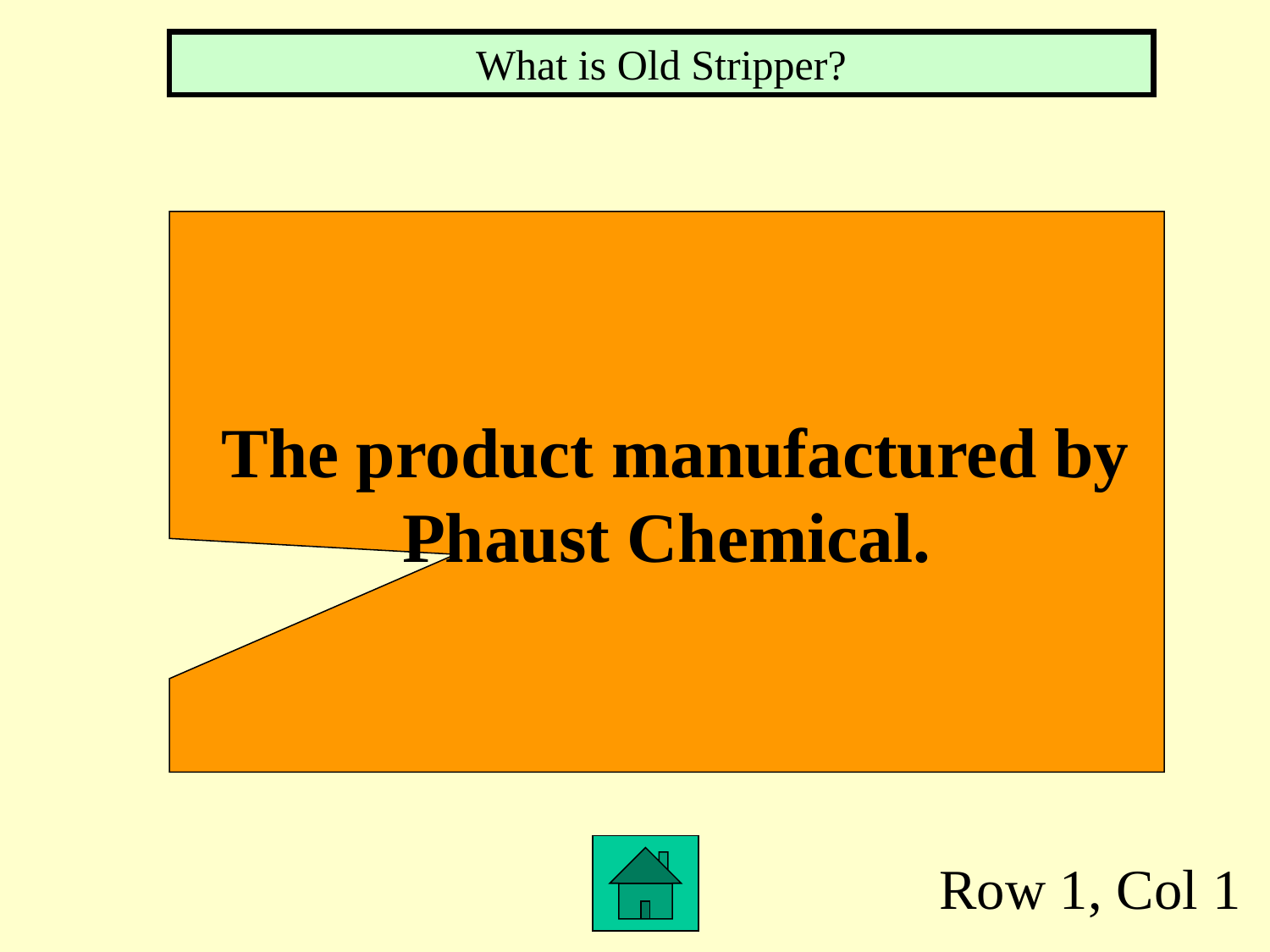

What is Old Stripper?
 The product manufactured by
Phaust Chemical.

Row 1, Col 1